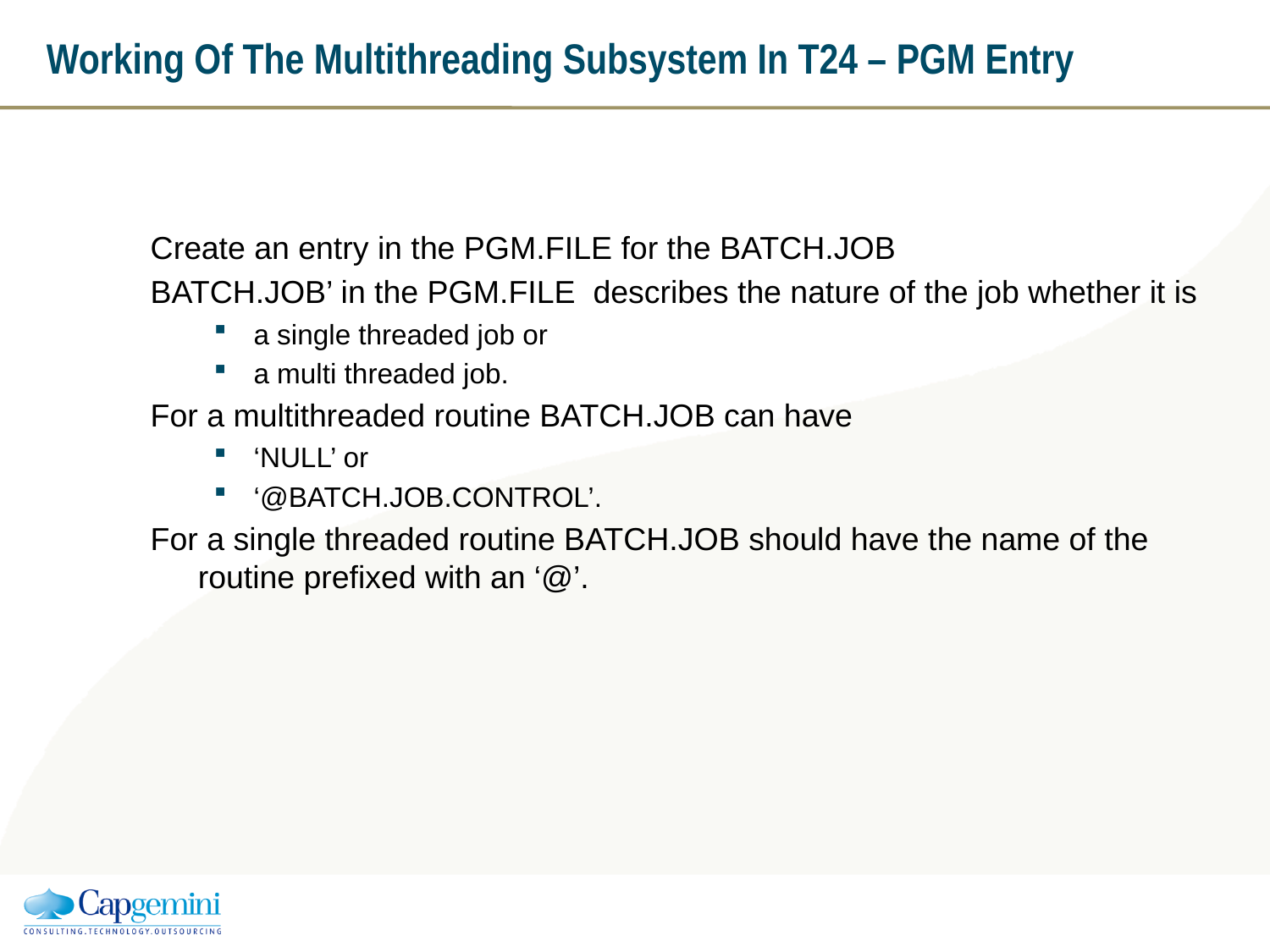

Working Of The Multithreading Subsystem In T24 – PGM Entry
Create an entry in the PGM.FILE for the BATCH.JOB
BATCH.JOB’ in the PGM.FILE  describes the nature of the job whether it is
a single threaded job or
a multi threaded job.
For a multithreaded routine BATCH.JOB can have
‘NULL’ or
‘@BATCH.JOB.CONTROL’.
For a single threaded routine BATCH.JOB should have the name of the routine prefixed with an ‘@’.